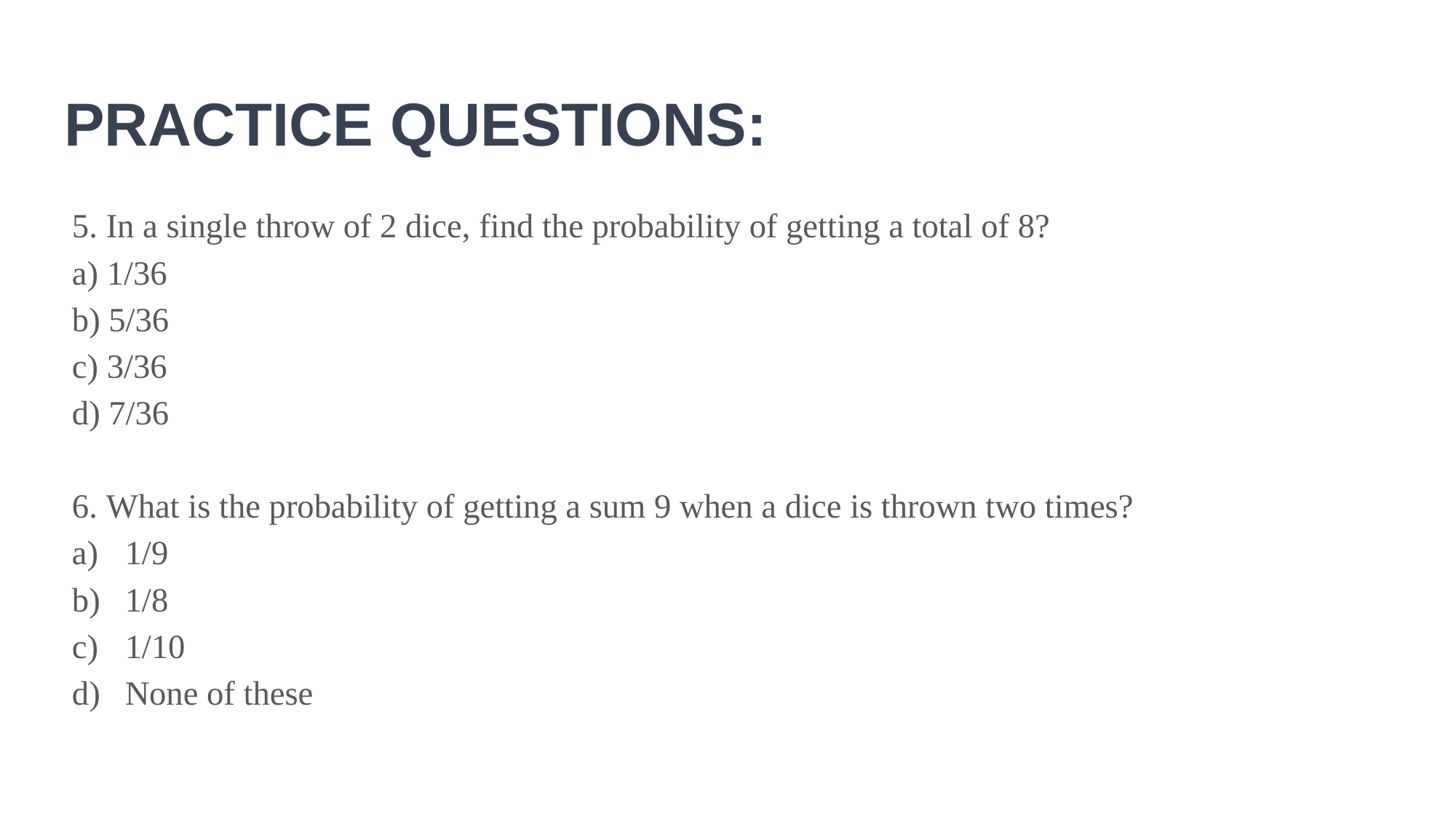

# PRACTICE QUESTIONS:
5. In a single throw of 2 dice, find the probability of getting a total of 8?
a) 1/36
b) 5/36
c) 3/36
d) 7/36

6. What is the probability of getting a sum 9 when a dice is thrown two times?
1/9
1/8
1/10
None of these